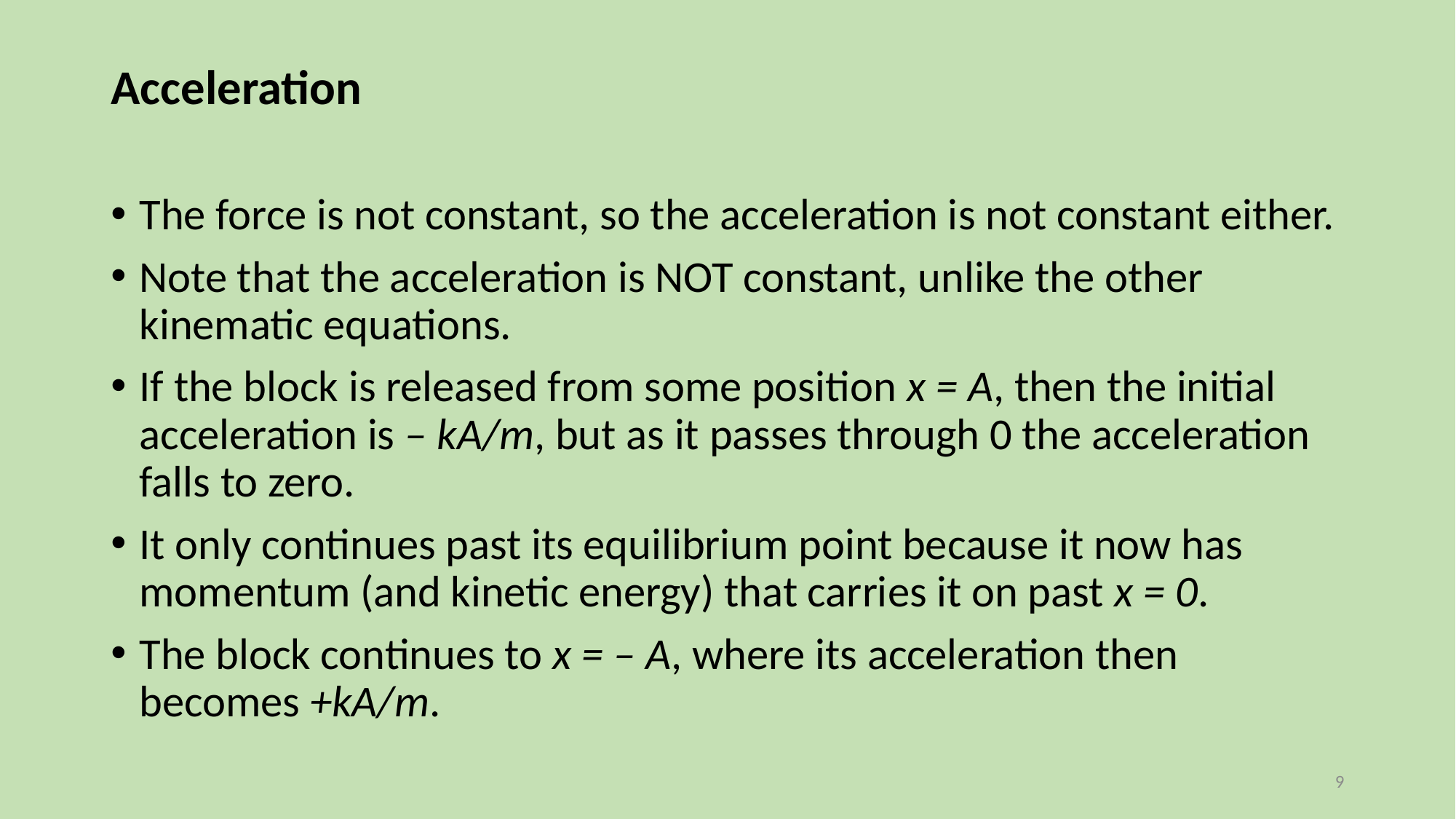

# Acceleration
The force is not constant, so the acceleration is not constant either.
Note that the acceleration is NOT constant, unlike the other kinematic equations.
If the block is released from some position x = A, then the initial acceleration is – kA/m, but as it passes through 0 the acceleration falls to zero.
It only continues past its equilibrium point because it now has momentum (and kinetic energy) that carries it on past x = 0.
The block continues to x = – A, where its acceleration then becomes +kA/m.

9